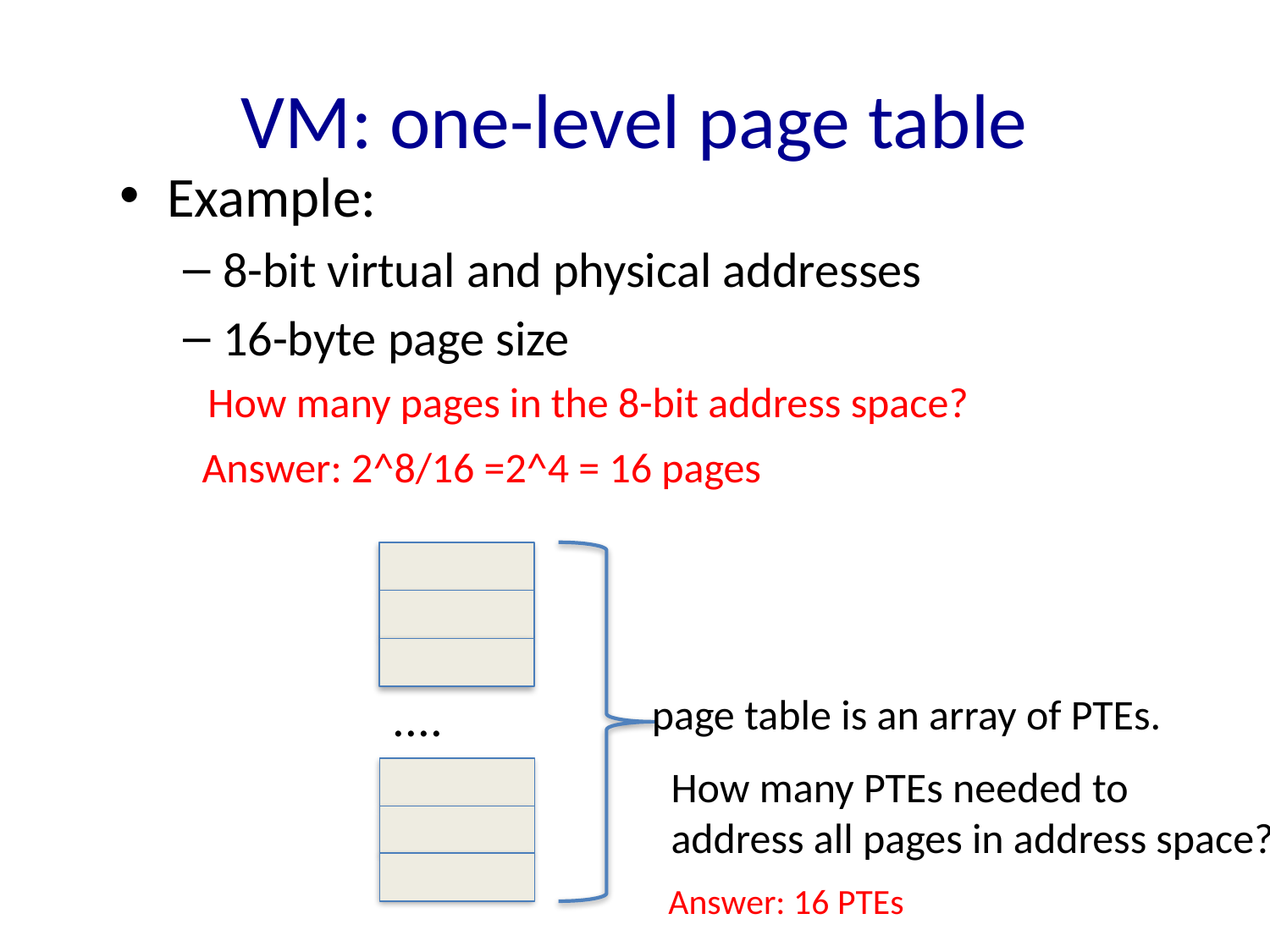

# VM: one-level page table
Example:
8-bit virtual and physical addresses
16-byte page size
How many pages in the 8-bit address space?
Answer: 2^8/16 =2^4 = 16 pages

page table is an array of PTEs.

....
How many PTEs needed to
address all pages in address space?

Answer: 16 PTEs